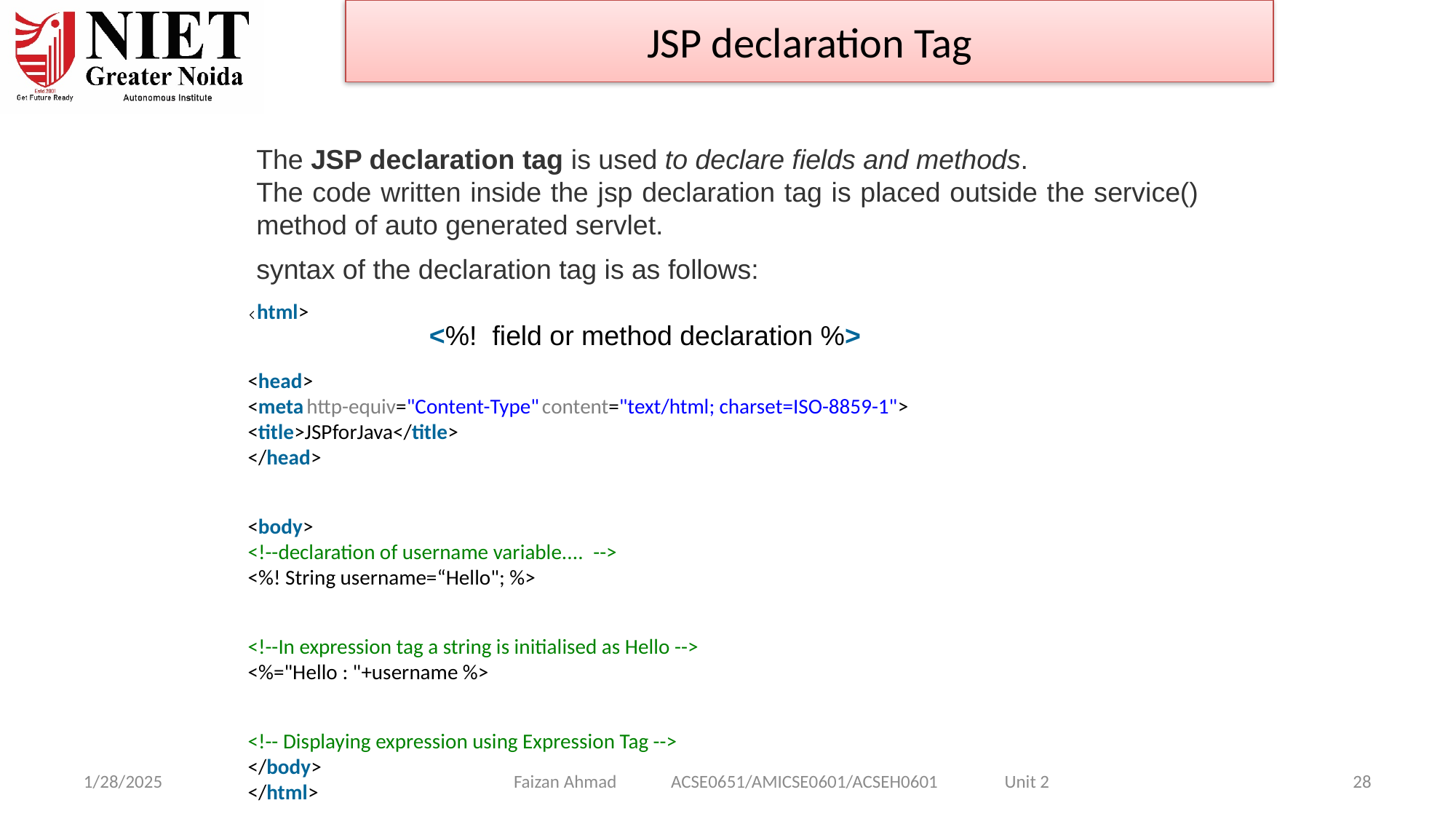

JSP declaration Tag
The JSP declaration tag is used to declare fields and methods.
The code written inside the jsp declaration tag is placed outside the service() method of auto generated servlet.
syntax of the declaration tag is as follows:
<html>

<head>
<meta http-equiv="Content-Type" content="text/html; charset=ISO-8859-1">
<title>JSPforJava</title>
</head>

<body>
<!--declaration of username variable....  -->
<%! String username=“Hello"; %>

<!--In expression tag a string is initialised as Hello -->
<%="Hello : "+username %>

<!-- Displaying expression using Expression Tag -->
</body>
</html>
<%!  field or method declaration %>
Faizan Ahmad             ACSE0651/AMICSE0601/ACSEH0601                Unit 2
1/28/2025
28